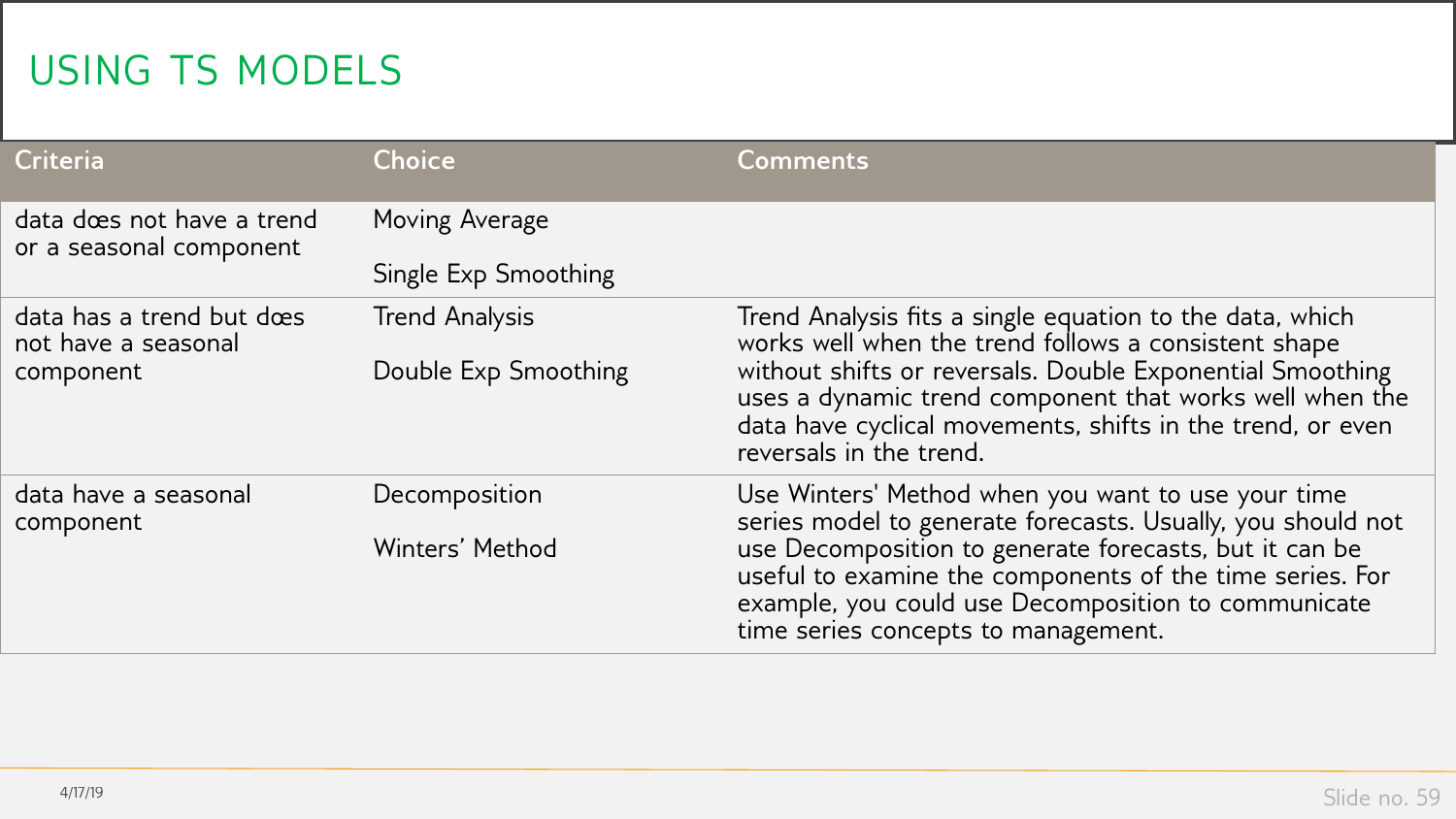

# Using TS models
| Criteria | Choice | Comments |
| --- | --- | --- |
| data does not have a trend or a seasonal component | Moving Average Single Exp Smoothing |  |
| data has a trend but does not have a seasonal component | Trend Analysis Double Exp Smoothing | Trend Analysis fits a single equation to the data, which works well when the trend follows a consistent shape without shifts or reversals. Double Exponential Smoothing uses a dynamic trend component that works well when the data have cyclical movements, shifts in the trend, or even reversals in the trend. |
| data have a seasonal component | Decomposition Winters’ Method | Use Winters' Method when you want to use your time series model to generate forecasts. Usually, you should not use Decomposition to generate forecasts, but it can be useful to examine the components of the time series. For example, you could use Decomposition to communicate time series concepts to management. |
4/17/19
Slide no. 59